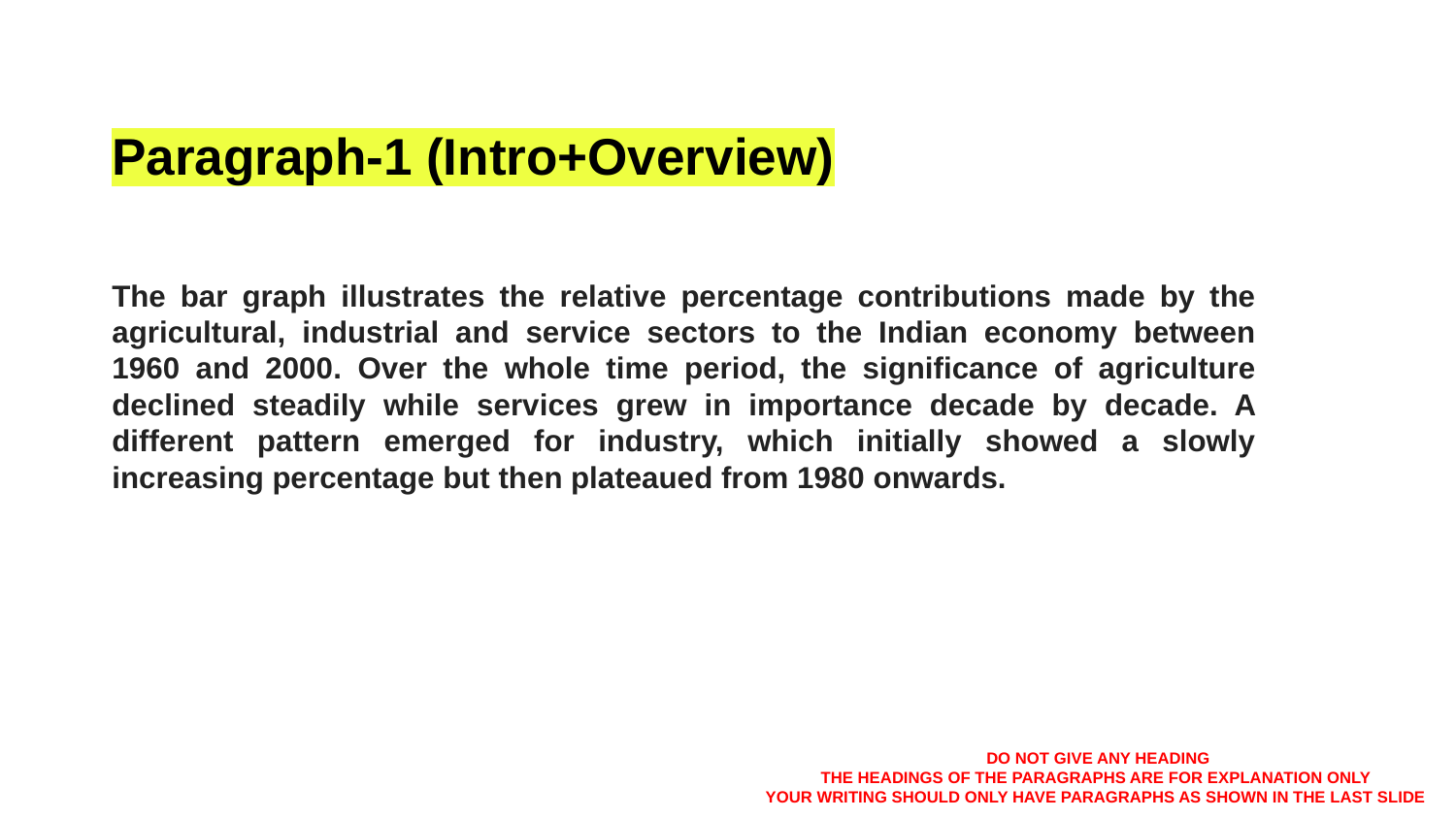

# Paragraph-1 (Intro+Overview)
The bar graph illustrates the relative percentage contributions made by the agricultural, industrial and service sectors to the Indian economy between 1960 and 2000. Over the whole time period, the significance of agriculture declined steadily while services grew in importance decade by decade. A different pattern emerged for industry, which initially showed a slowly increasing percentage but then plateaued from 1980 onwards.

DO NOT GIVE ANY HEADING
THE HEADINGS OF THE PARAGRAPHS ARE FOR EXPLANATION ONLY
YOUR WRITING SHOULD ONLY HAVE PARAGRAPHS AS SHOWN IN THE LAST SLIDE